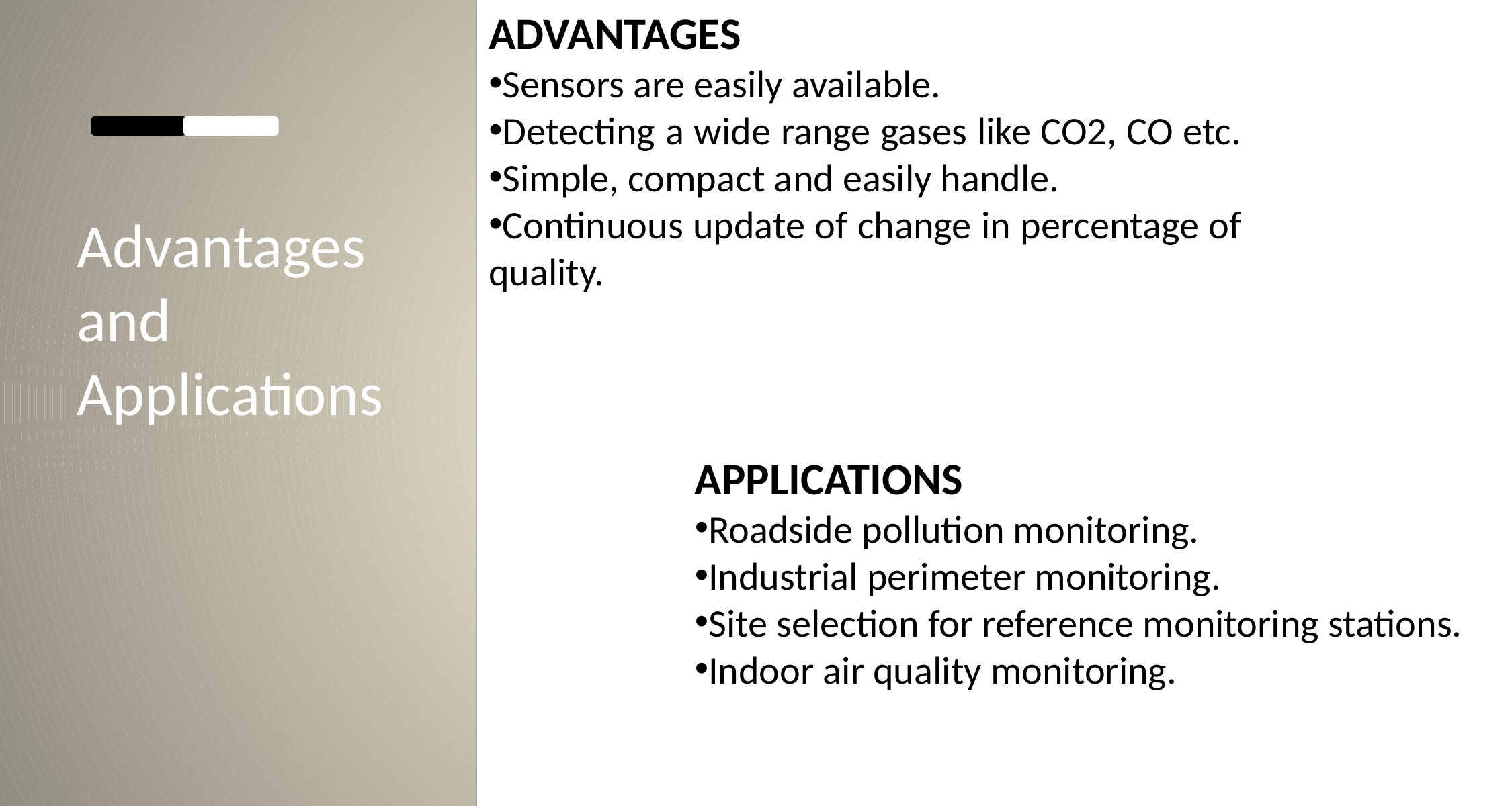

ADVANTAGES
Sensors are easily available.
Detecting a wide range gases like CO2, CO etc.
Simple, compact and easily handle.
Continuous update of change in percentage of quality.

Advantages and Applications
APPLICATIONS
Roadside pollution monitoring.
Industrial perimeter monitoring.
Site selection for reference monitoring stations.
Indoor air quality monitoring.